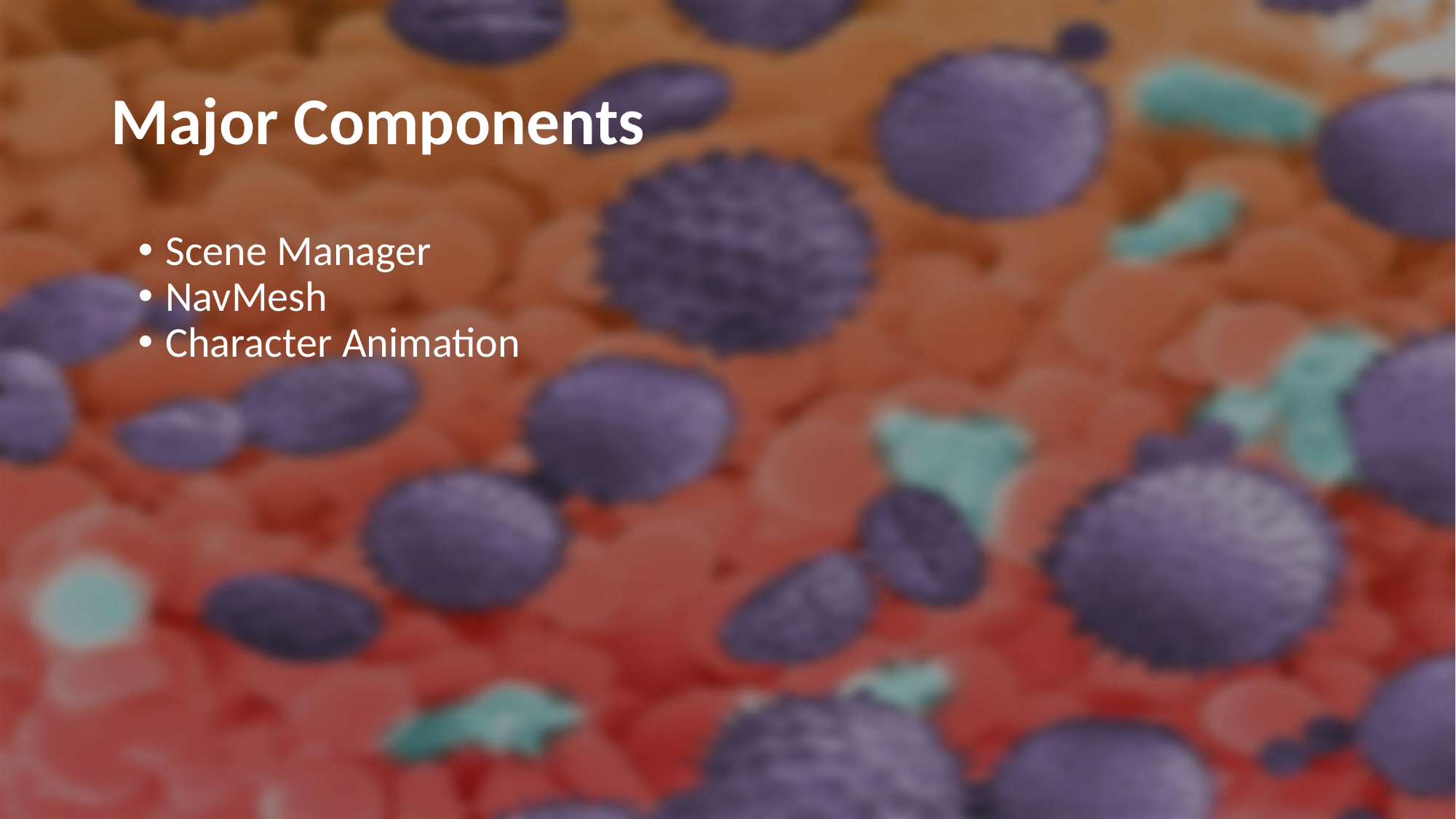

# Major Components
Scene Manager
NavMesh
Character Animation